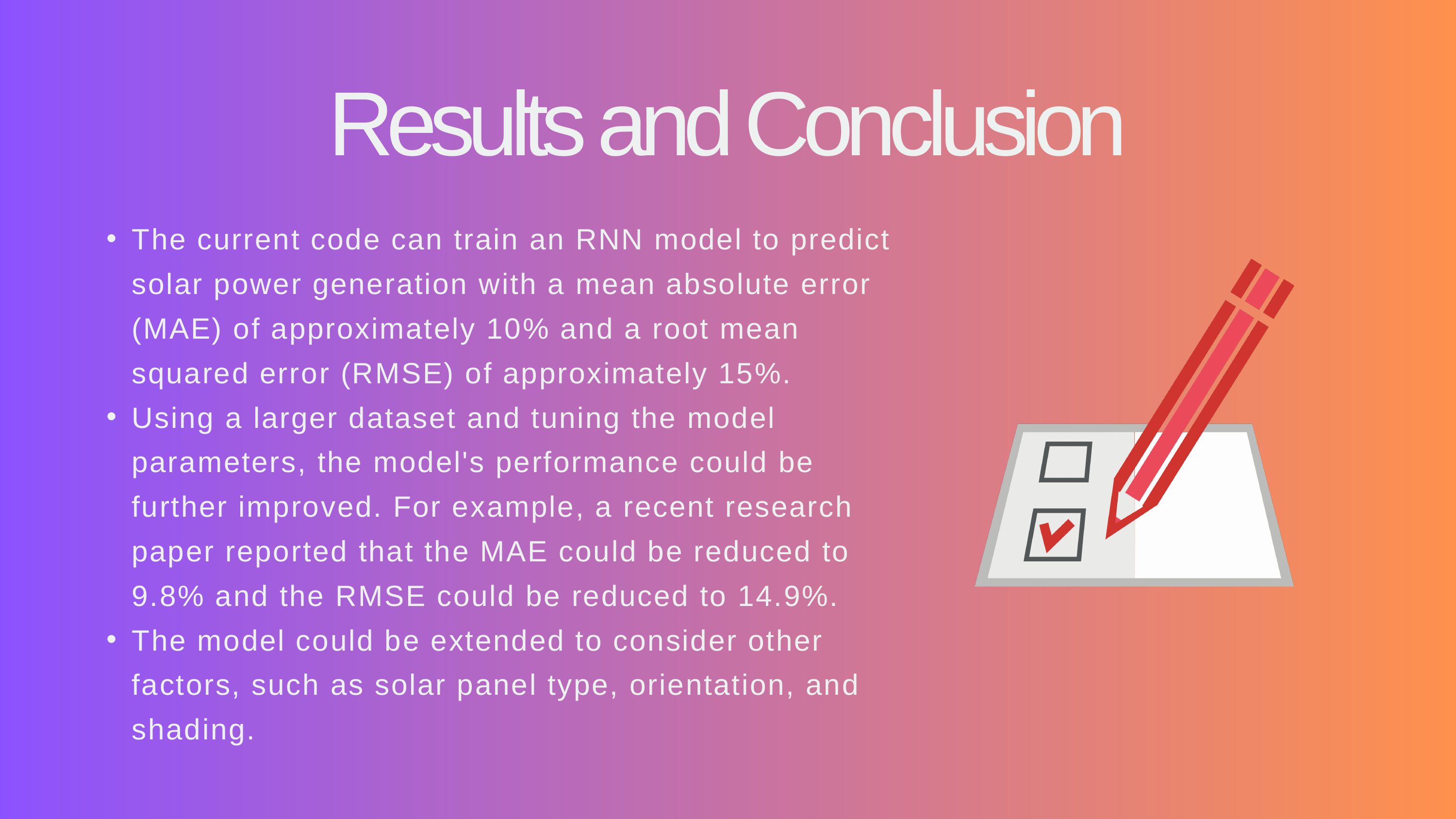

Results and Conclusion
The current code can train an RNN model to predict solar power generation with a mean absolute error (MAE) of approximately 10% and a root mean squared error (RMSE) of approximately 15%.
Using a larger dataset and tuning the model parameters, the model's performance could be further improved. For example, a recent research paper reported that the MAE could be reduced to 9.8% and the RMSE could be reduced to 14.9%.
The model could be extended to consider other factors, such as solar panel type, orientation, and shading.